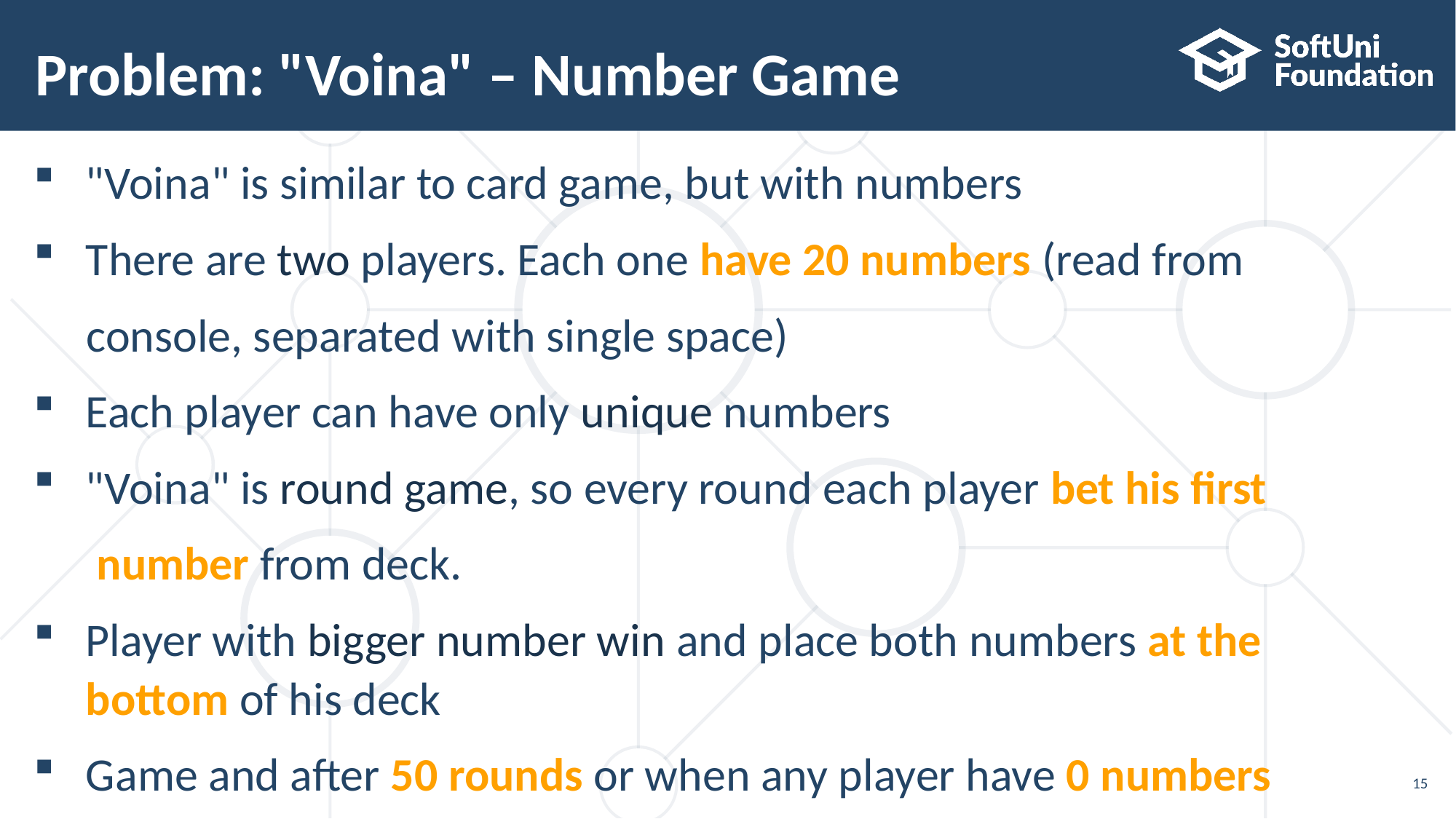

# Problem: "Voina" – Number Game
"Voina" is similar to card game, but with numbers
There are two players. Each one have 20 numbers (read from
     console, separated with single space)
Each player can have only unique numbers
"Voina" is round game, so every round each player bet his first
      number from deck.
Player with bigger number win and place both numbers at the
bottom of his deck
Game and after 50 rounds or when any player have 0 numbers

15